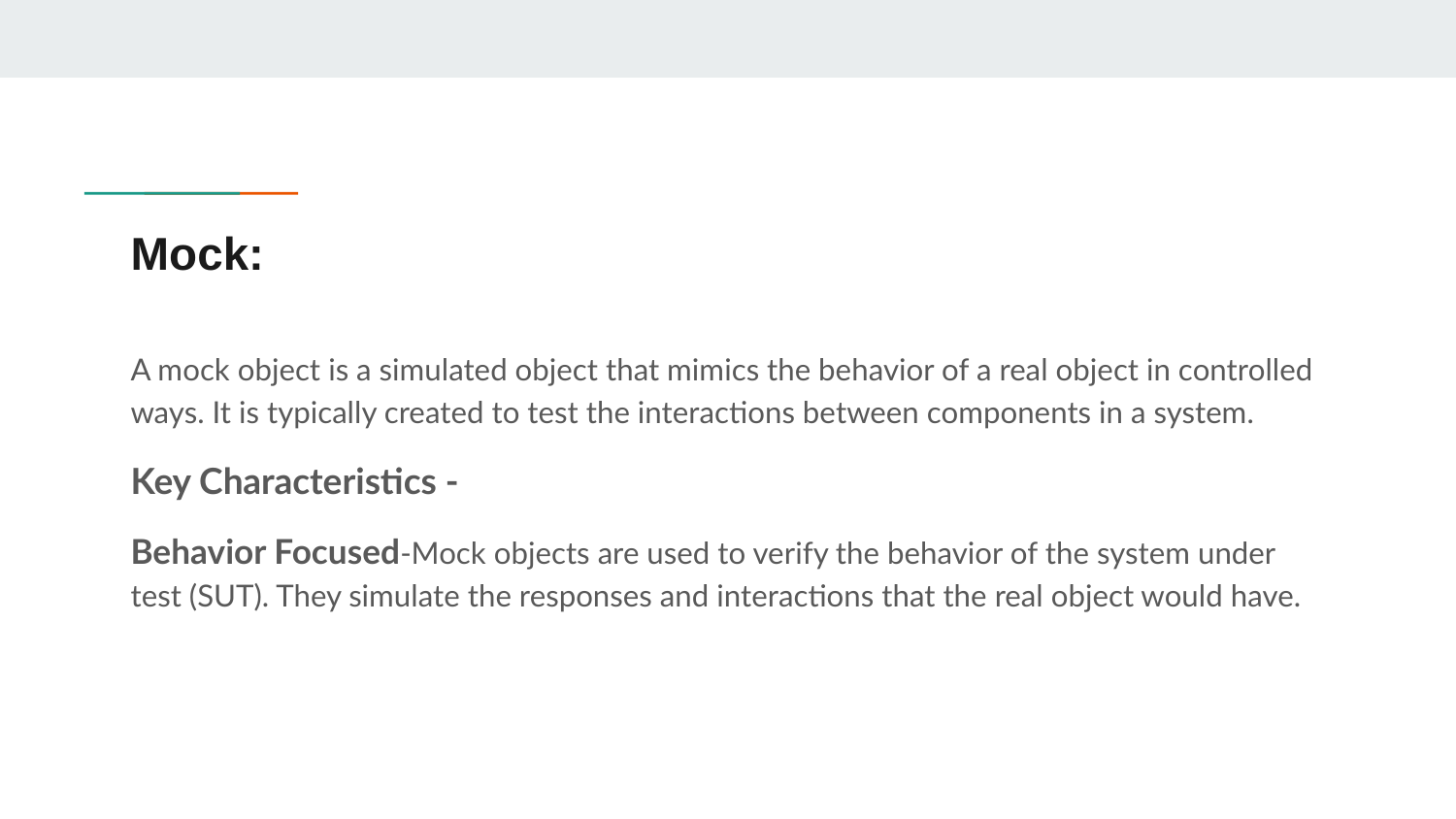

# Mock:
A mock object is a simulated object that mimics the behavior of a real object in controlled ways. It is typically created to test the interactions between components in a system.
Key Characteristics -
Behavior Focused-Mock objects are used to verify the behavior of the system under test (SUT). They simulate the responses and interactions that the real object would have.